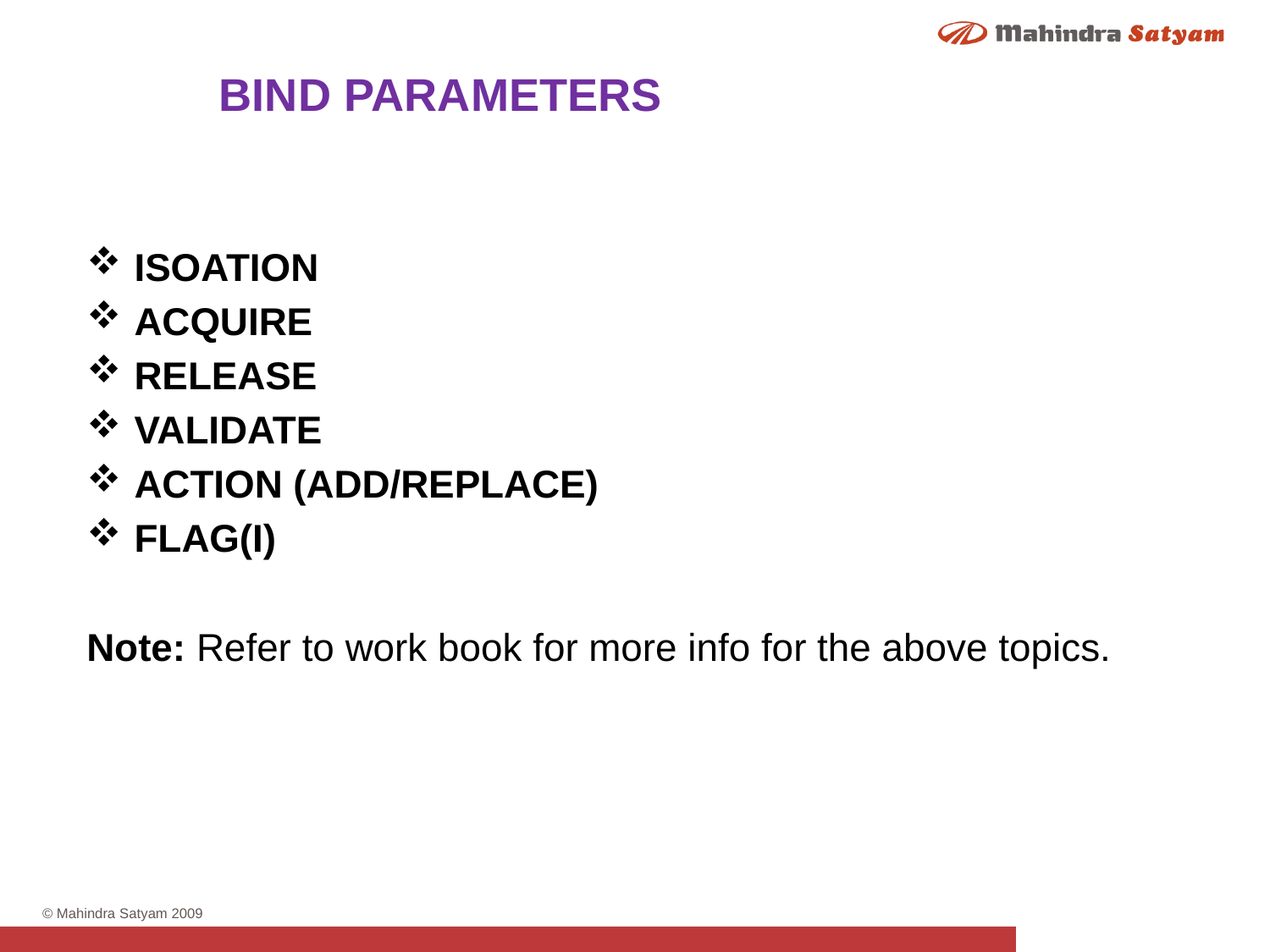

BIND PARAMETERS

ISOATION
ACQUIRE
RELEASE
VALIDATE
ACTION (ADD/REPLACE)
FLAG(I)

Note: Refer to work book for more info for the above topics.